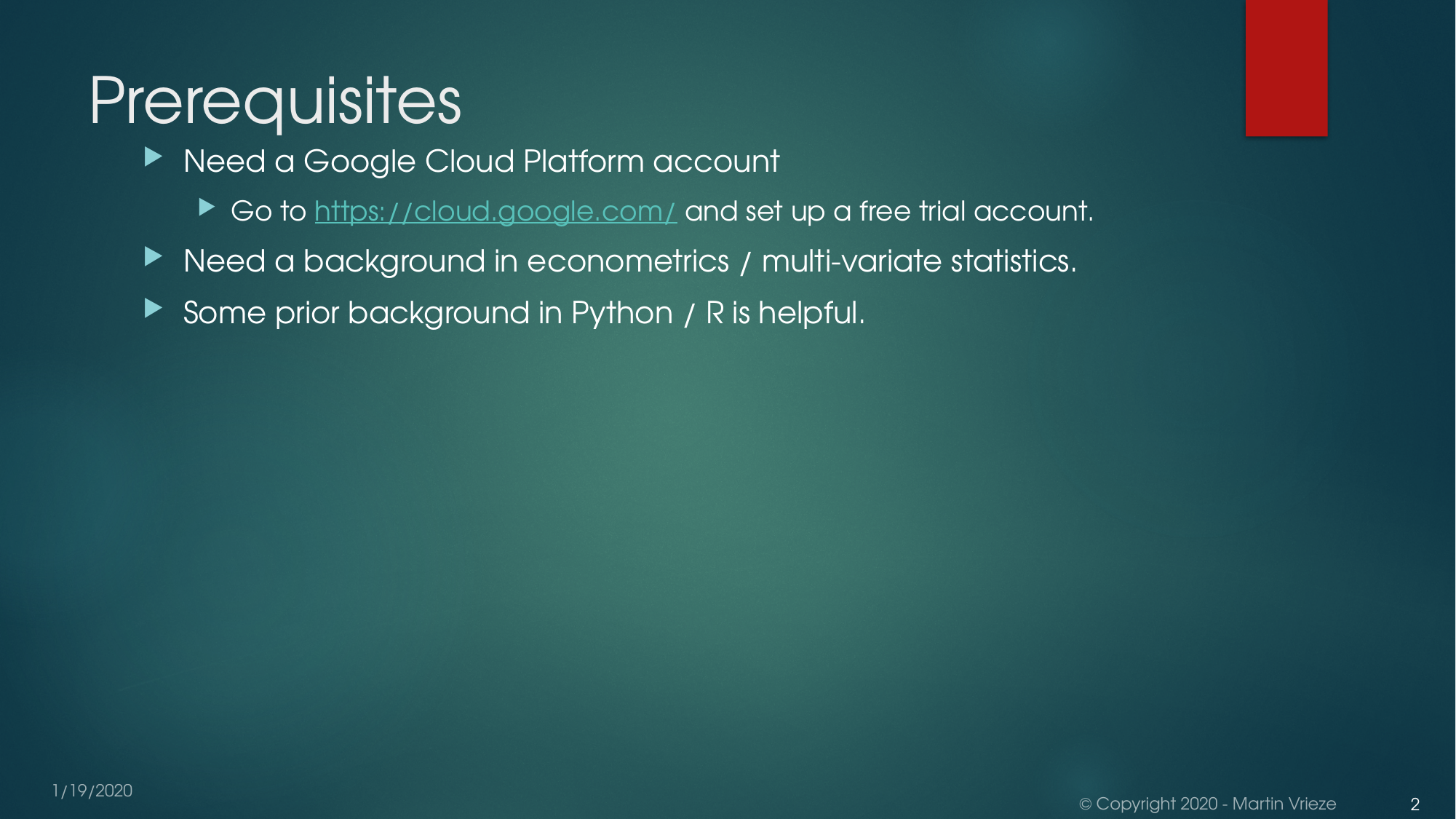

# Prerequisites
Need a Google Cloud Platform account
Go to https://cloud.google.com/ and set up a free trial account.
Need a background in econometrics / multi-variate statistics.
Some prior background in Python / R is helpful.

1/19/2020
2
© Copyright 2020 - Martin Vrieze